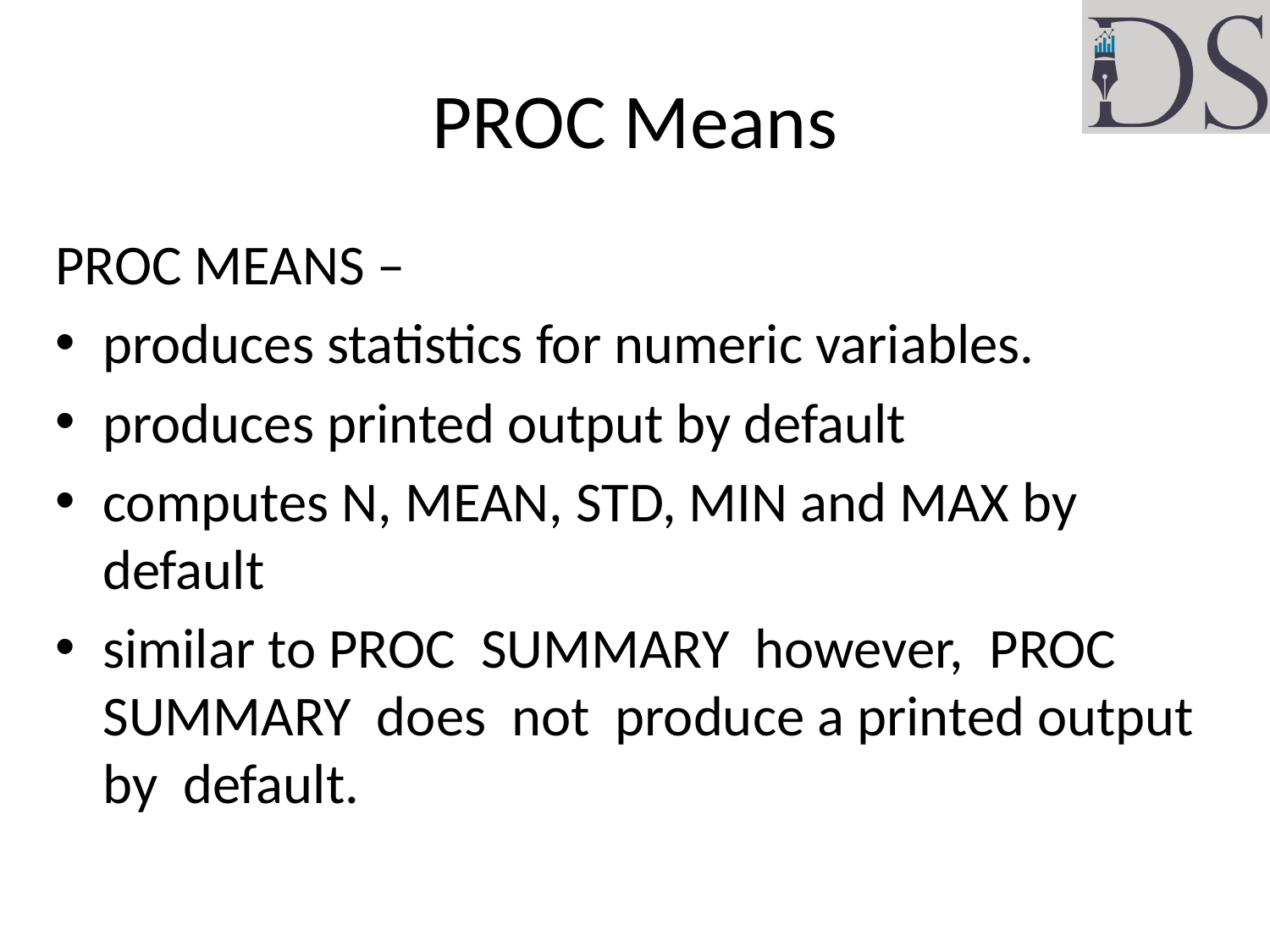

# PROC Means
PROC MEANS –
produces statistics for numeric variables.
produces printed output by default
computes N, MEAN, STD, MIN and MAX by default
similar to PROC  SUMMARY  however,  PROC  SUMMARY  does  not  produce a printed output by  default.